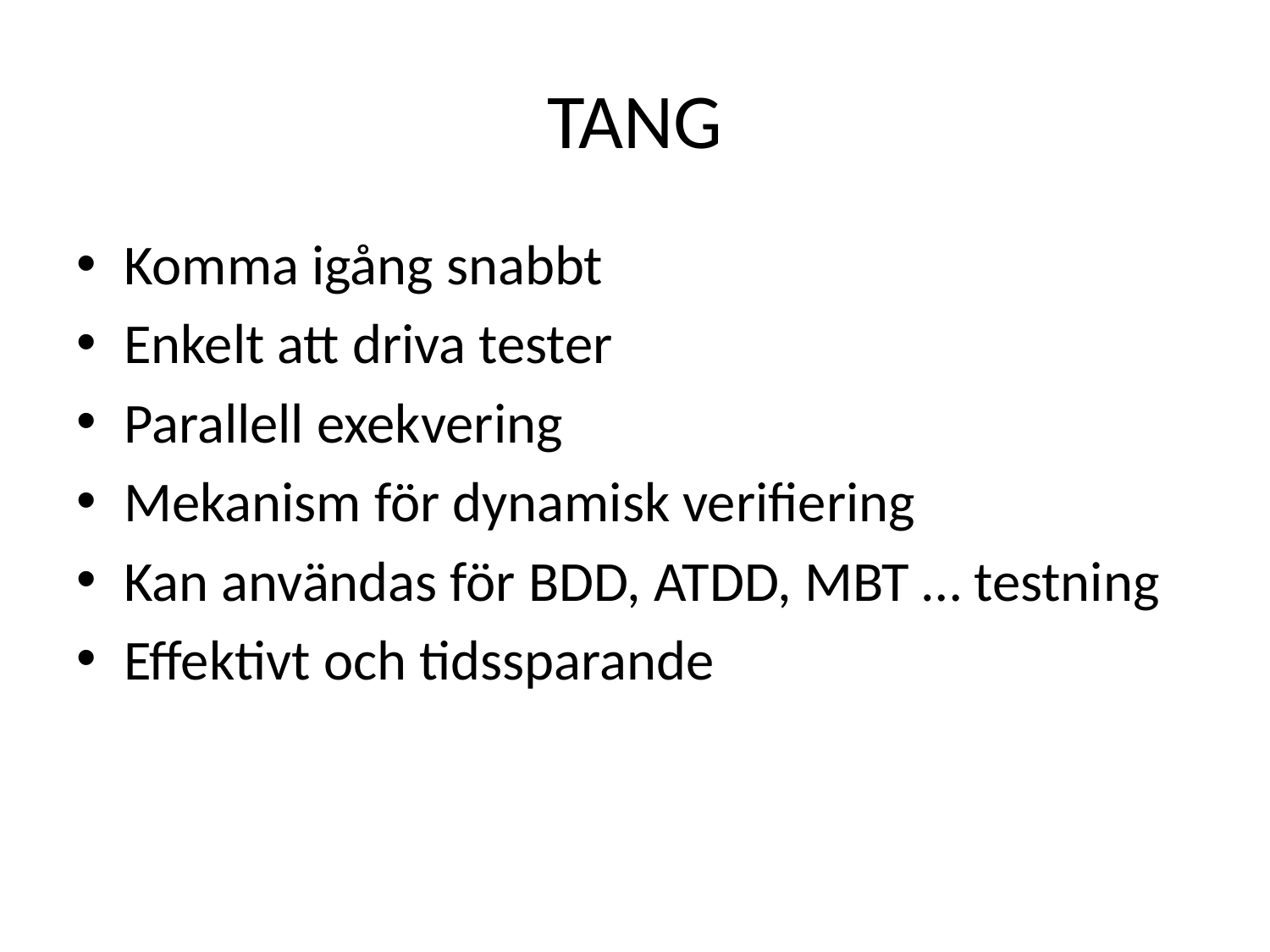

# TANG
Komma igång snabbt
Enkelt att driva tester
Parallell exekvering
Mekanism för dynamisk verifiering
Kan användas för BDD, ATDD, MBT … testning
Effektivt och tidssparande